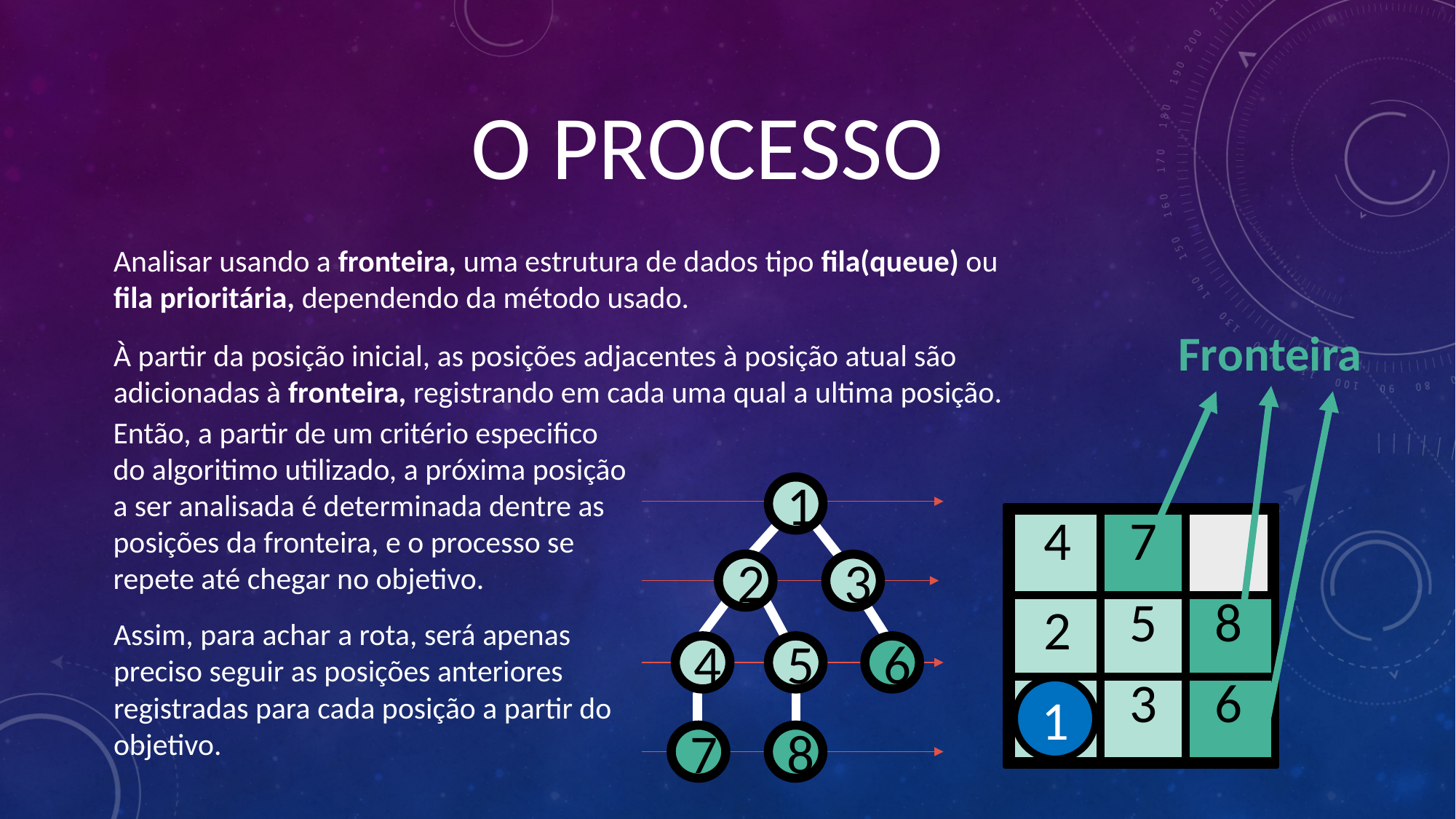

# O PROCESSO

Analisar usando a fronteira, uma estrutura de dados tipo fila(queue) ou fila prioritária, dependendo da método usado.
Fronteira
À partir da posição inicial, as posições adjacentes à posição atual são adicionadas à fronteira, registrando em cada uma qual a ultima posição.
Então, a partir de um critério especifico do algoritimo utilizado, a próxima posição a ser analisada é determinada dentre as posições da fronteira, e o processo se repete até chegar no objetivo.
1

| 4 | 7 |  |
| --- | --- | --- |
| 2 | 5 | 8 |
|  | 3 | 6 |
2
3
Assim, para achar a rota, será apenas preciso seguir as posições anteriores registradas para cada posição a partir do objetivo.
4
5
6
1
7
8